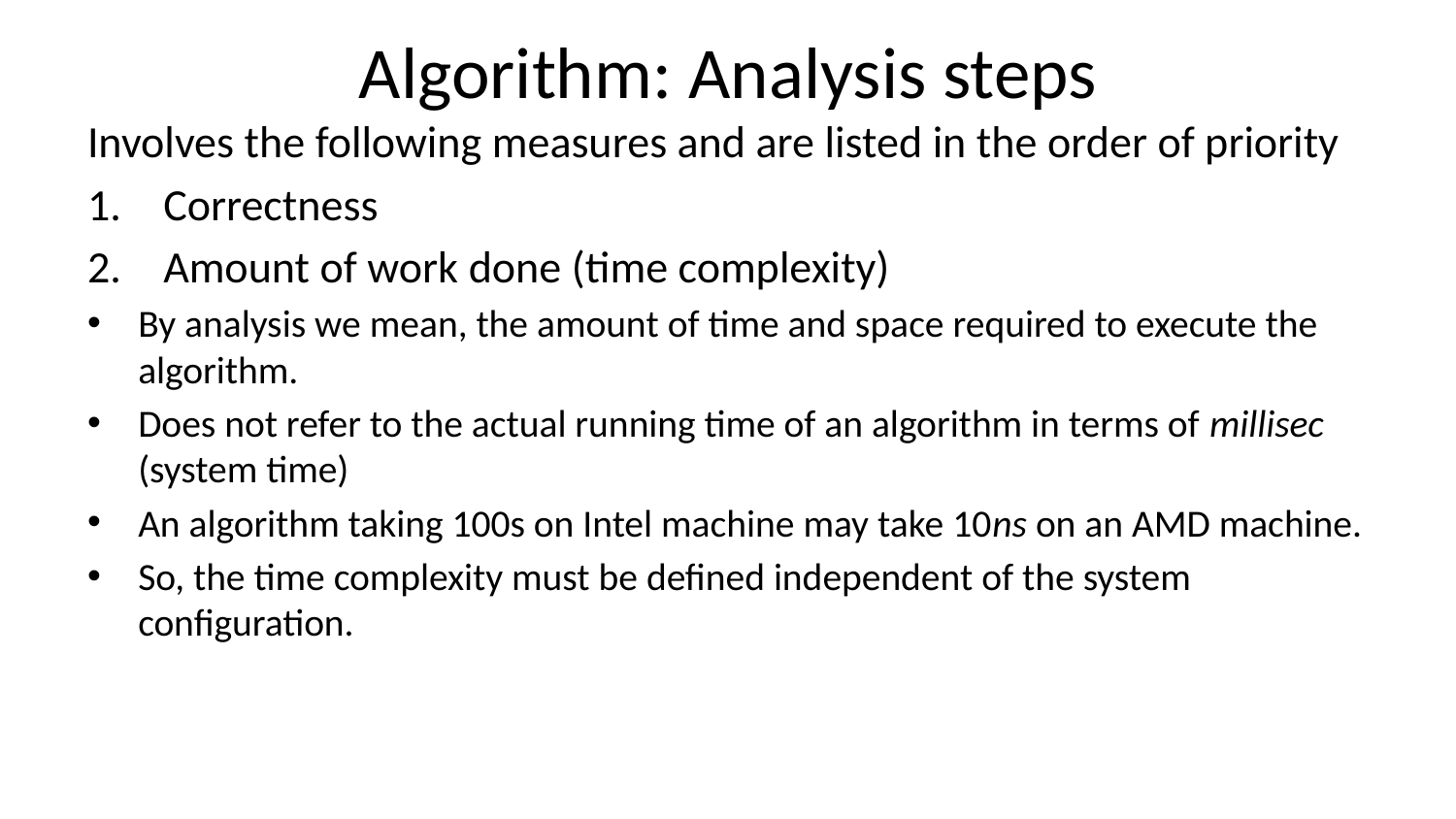

# Algorithm: Analysis steps
Involves the following measures and are listed in the order of priority
Correctness
Amount of work done (time complexity)
By analysis we mean, the amount of time and space required to execute the algorithm.
Does not refer to the actual running time of an algorithm in terms of millisec (system time)
An algorithm taking 100s on Intel machine may take 10ns on an AMD machine.
So, the time complexity must be defined independent of the system configuration.